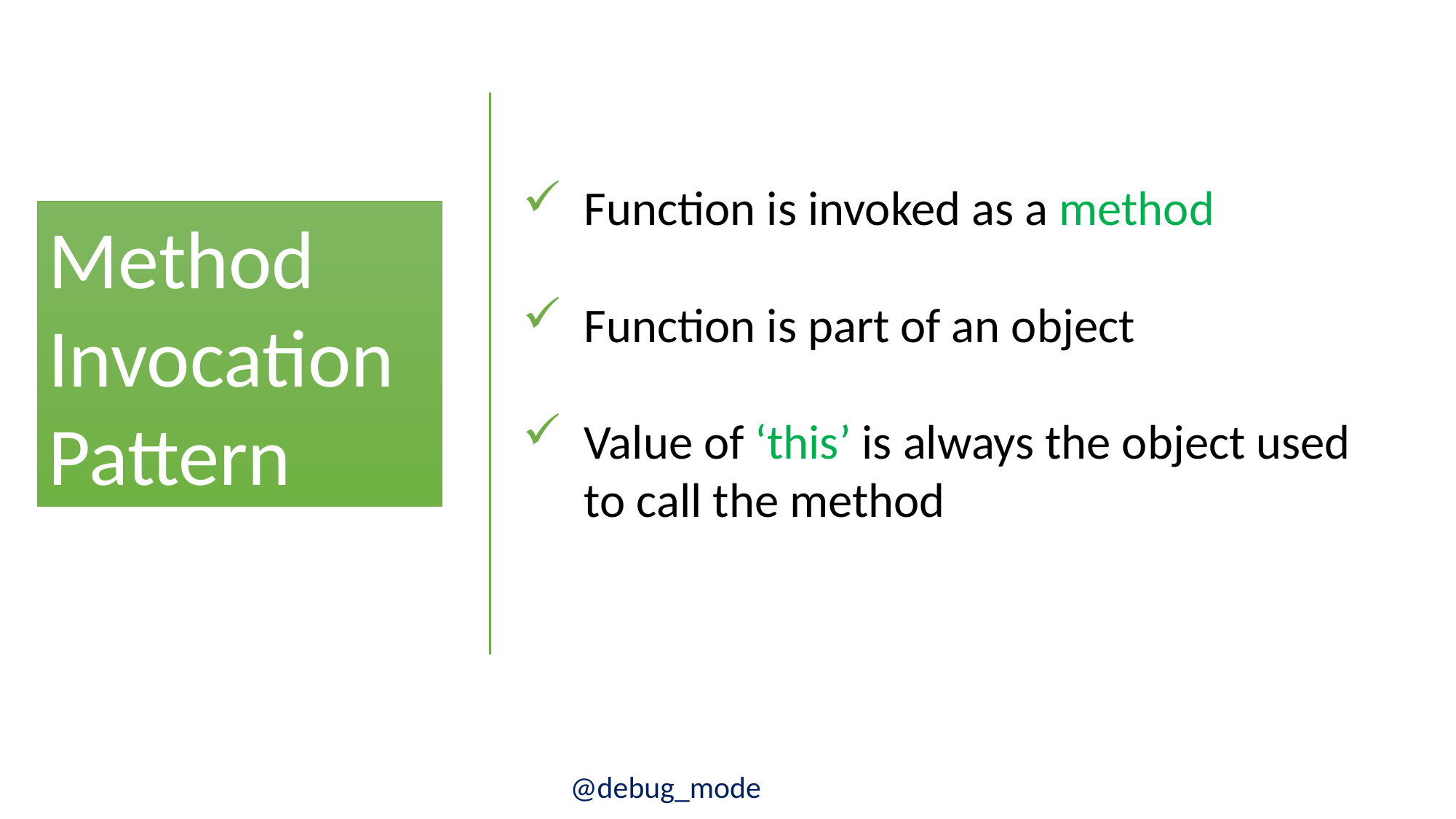

Function is invoked as a method

Function is part of an object

Value of ‘this’ is always the object used to call the method

Method Invocation Pattern
@debug_mode